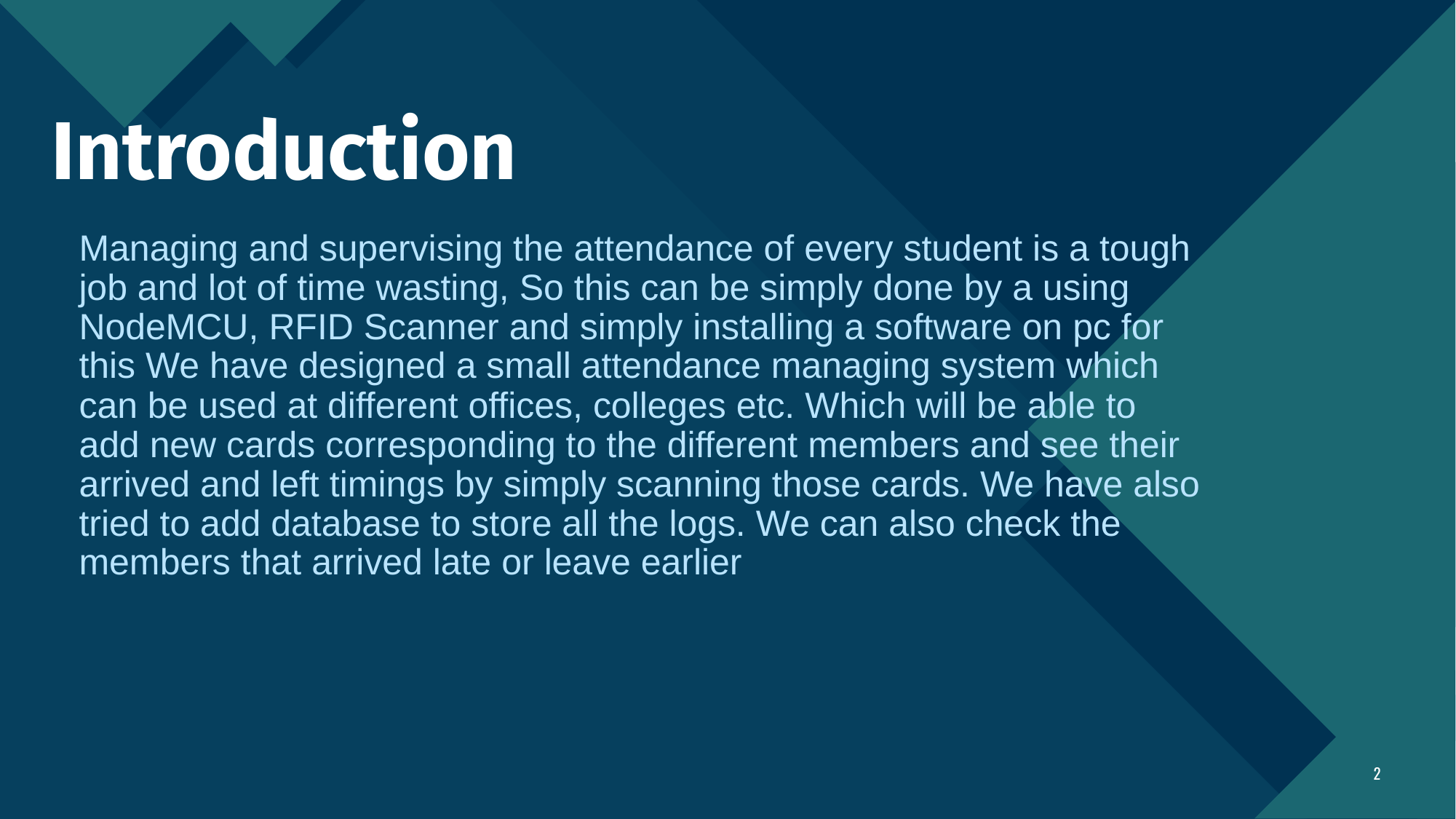

# Introduction
Managing and supervising the attendance of every student is a tough job and lot of time wasting, So this can be simply done by a using NodeMCU, RFID Scanner and simply installing a software on pc for this We have designed a small attendance managing system which can be used at different offices, colleges etc. Which will be able to add new cards corresponding to the different members and see their arrived and left timings by simply scanning those cards. We have also tried to add database to store all the logs. We can also check the members that arrived late or leave earlier
2